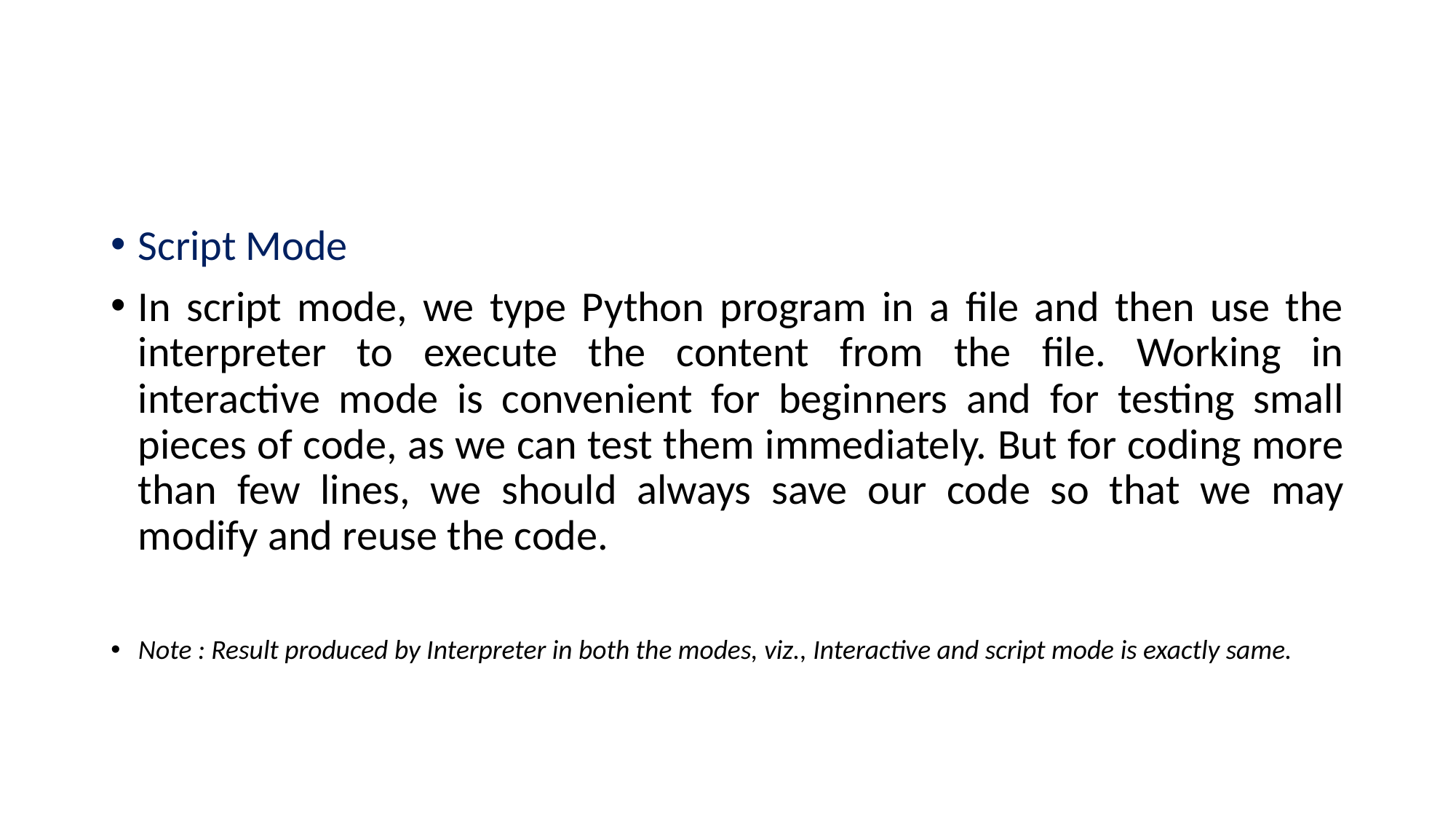

#
Script Mode
In script mode, we type Python program in a file and then use the interpreter to execute the content from the file. Working in interactive mode is convenient for beginners and for testing small pieces of code, as we can test them immediately. But for coding more than few lines, we should always save our code so that we may modify and reuse the code.

Note : Result produced by Interpreter in both the modes, viz., Interactive and script mode is exactly same.